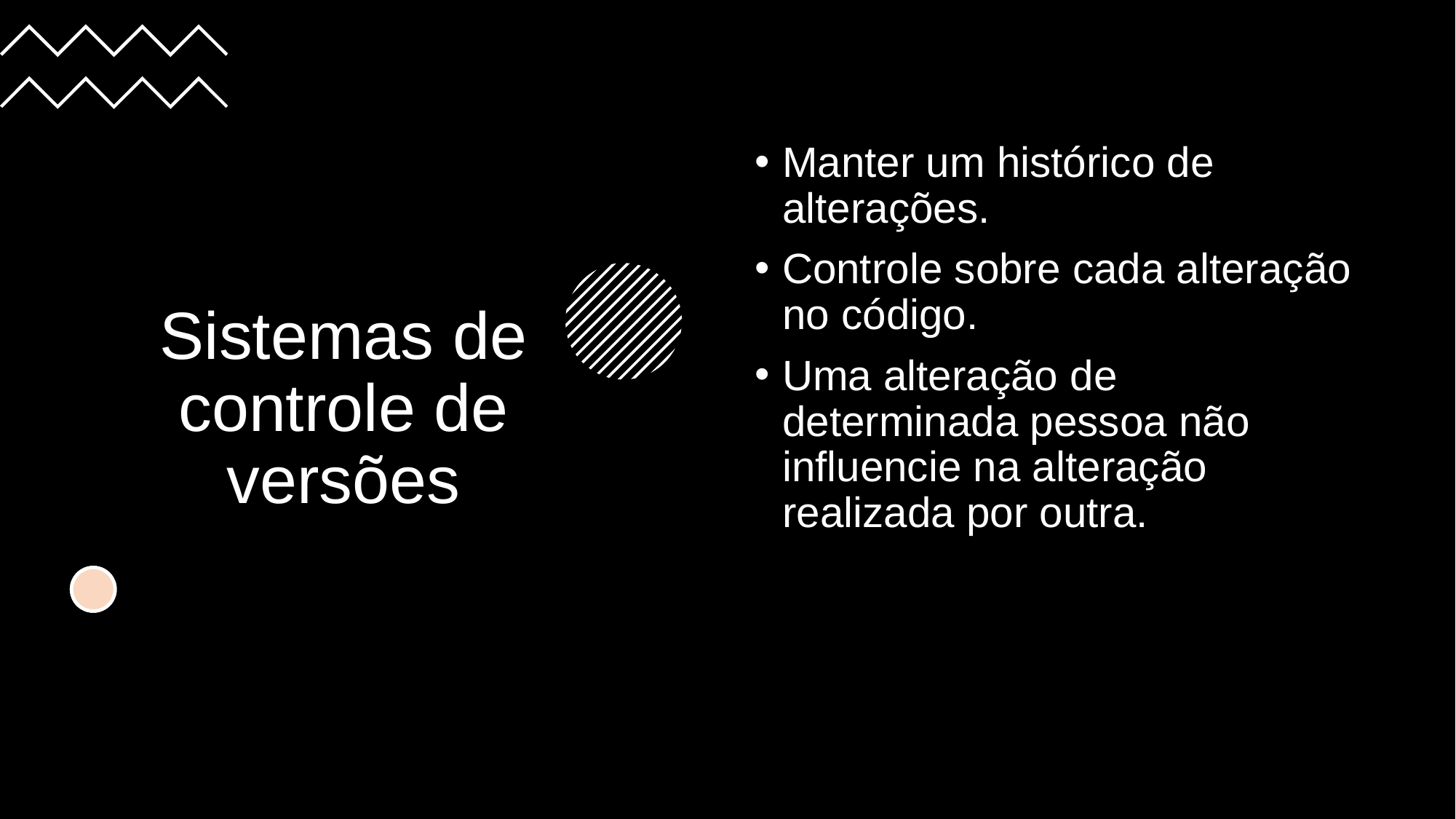

# Sistemas de controle de versões
Manter um histórico de alterações.
Controle sobre cada alteração no código.
Uma alteração de determinada pessoa não influencie na alteração realizada por outra.